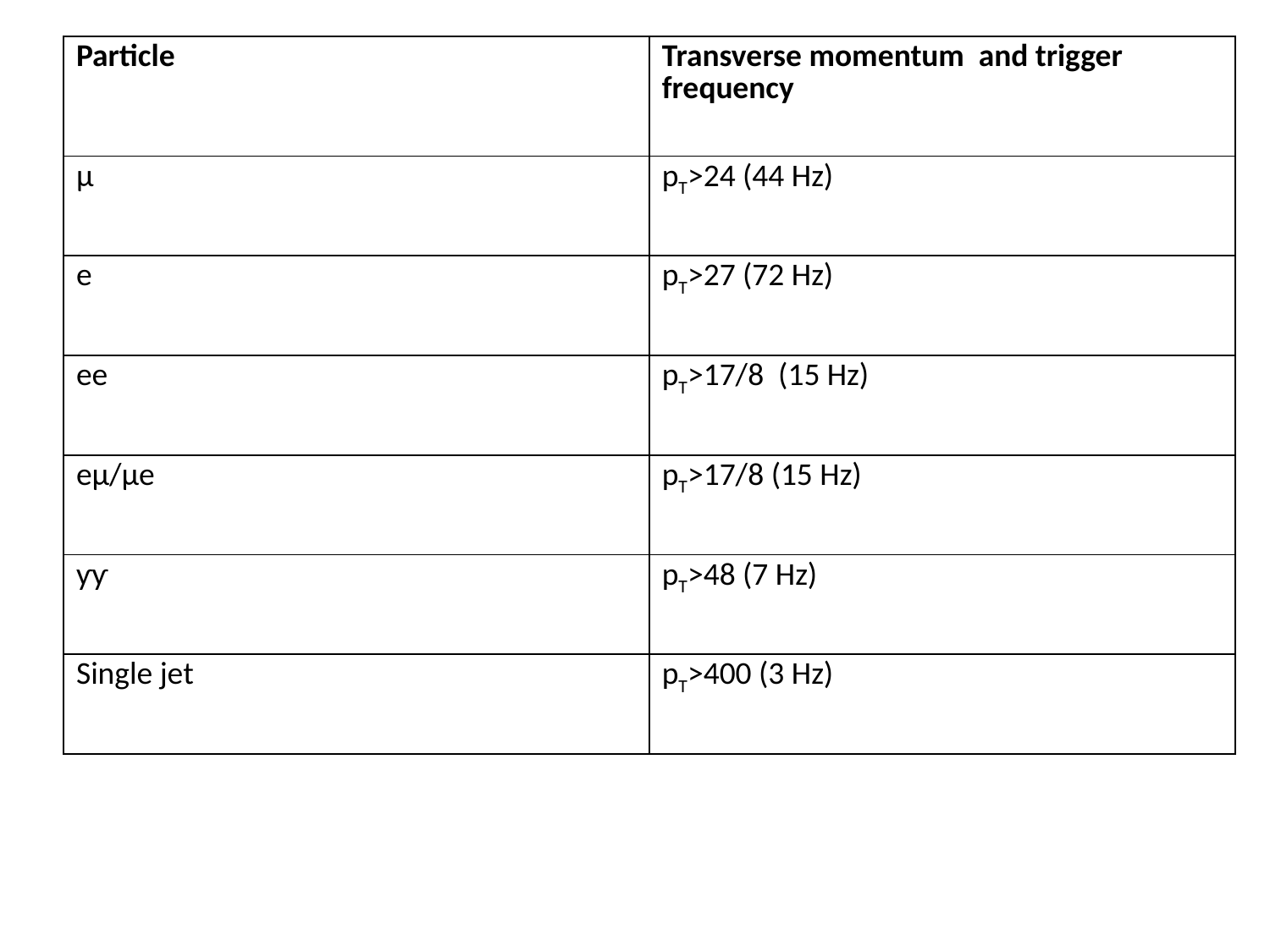

| Particle | Transverse momentum and trigger frequency |
| --- | --- |
| µ | pT>24 (44 Hz) |
| e | pT>27 (72 Hz) |
| ee | pT>17/8 (15 Hz) |
| eµ/µe | pT>17/8 (15 Hz) |
| ƴƴ | pT>48 (7 Hz) |
| Single jet | pT>400 (3 Hz) |